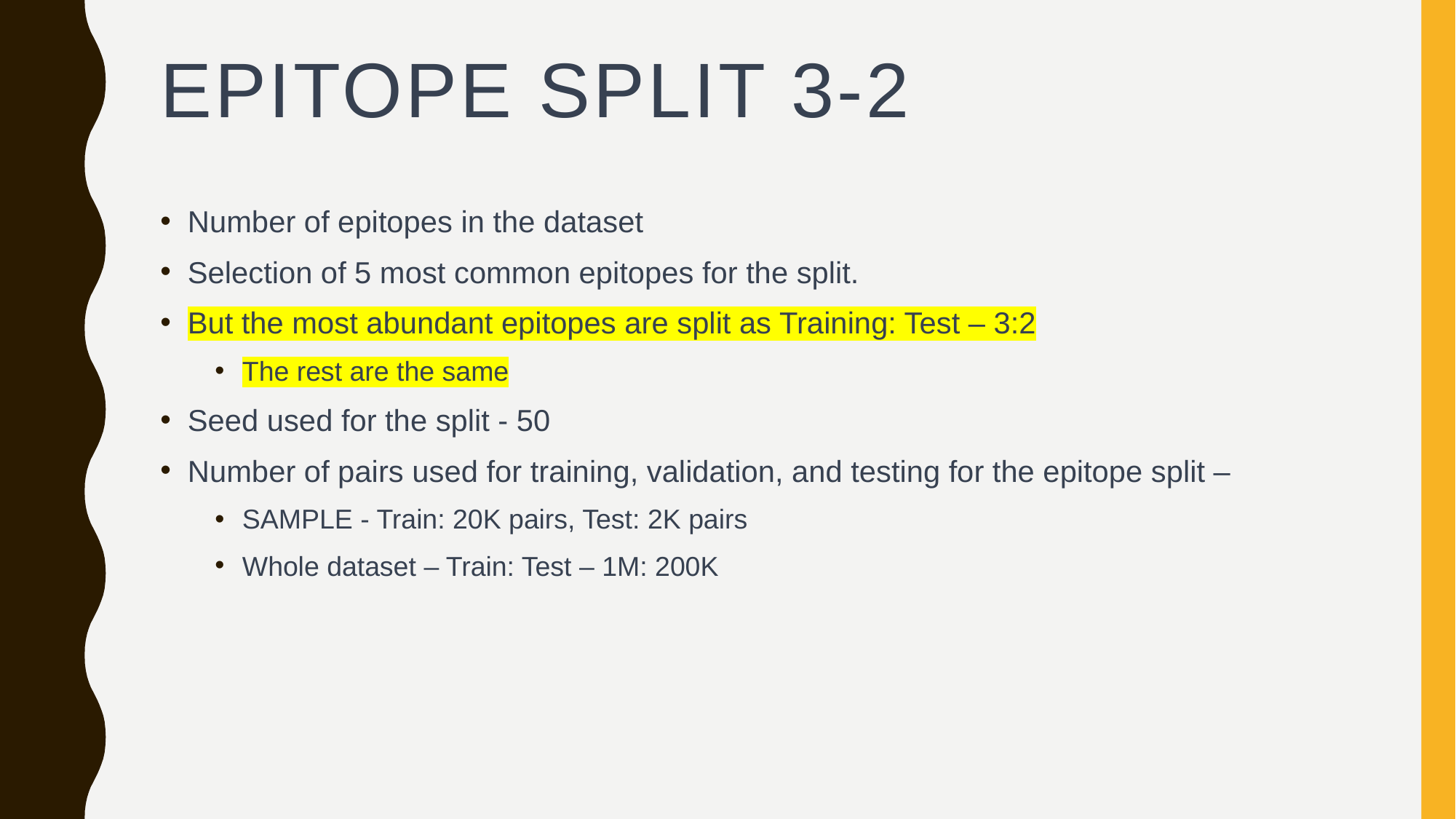

# Epitope Split 3-2
Number of epitopes in the dataset
Selection of 5 most common epitopes for the split.
But the most abundant epitopes are split as Training: Test – 3:2
The rest are the same
Seed used for the split - 50
Number of pairs used for training, validation, and testing for the epitope split –
SAMPLE - Train: 20K pairs, Test: 2K pairs
Whole dataset – Train: Test – 1M: 200K